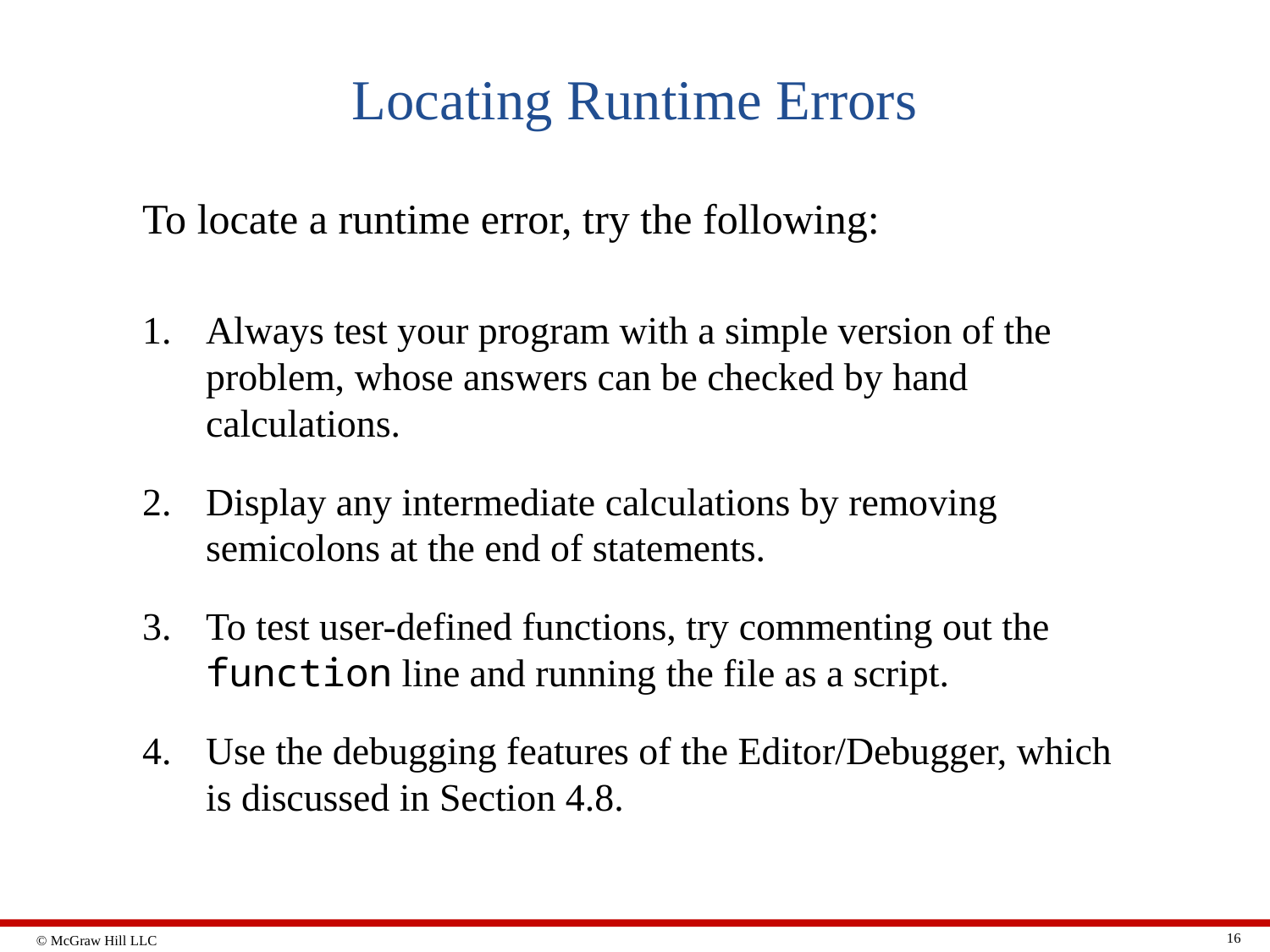

# Locating Runtime Errors
To locate a runtime error, try the following:
Always test your program with a simple version of the problem, whose answers can be checked by hand calculations.
Display any intermediate calculations by removing semicolons at the end of statements.
To test user-defined functions, try commenting out the function line and running the file as a script.
Use the debugging features of the Editor/Debugger, which is discussed in Section 4.8.
16